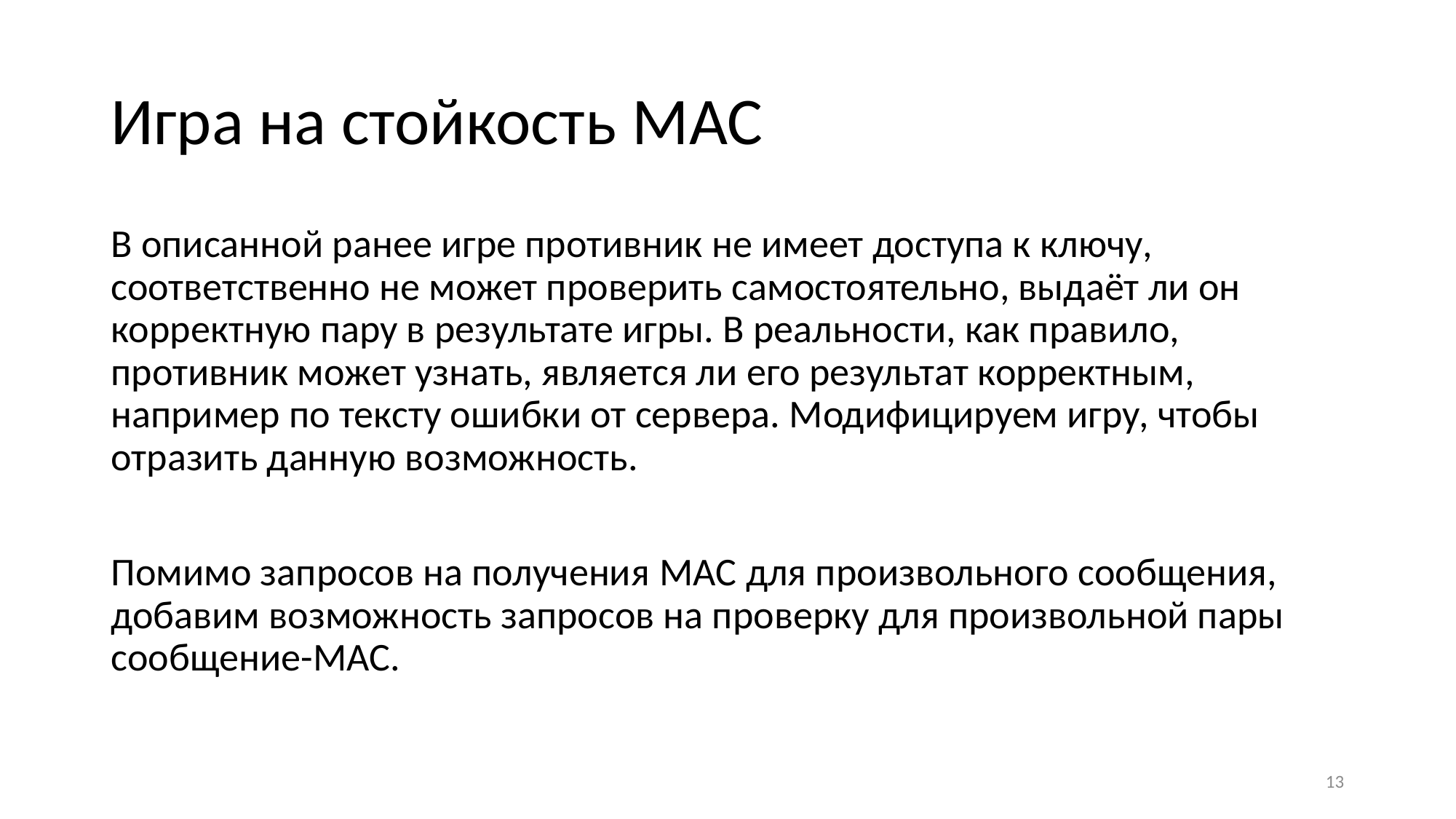

# Игра на стойкость MAC
В описанной ранее игре противник не имеет доступа к ключу, соответственно не может проверить самостоятельно, выдаёт ли он корректную пару в результате игры. В реальности, как правило, противник может узнать, является ли его результат корректным, например по тексту ошибки от сервера. Модифицируем игру, чтобы отразить данную возможность.

Помимо запросов на получения MAC для произвольного сообщения, добавим возможность запросов на проверку для произвольной пары сообщение-MAC.
13